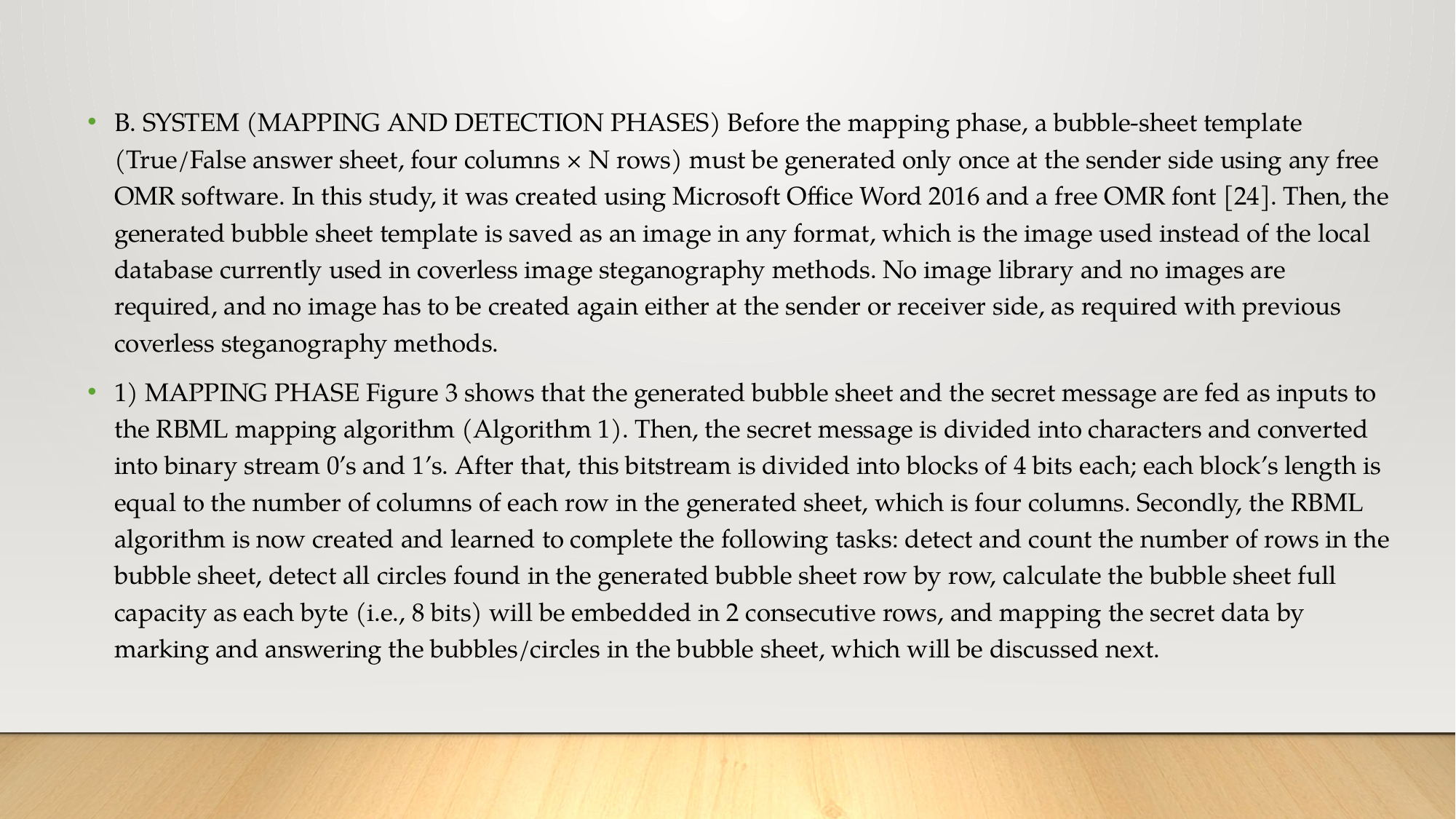

B. SYSTEM (MAPPING AND DETECTION PHASES) Before the mapping phase, a bubble-sheet template (True/False answer sheet, four columns × N rows) must be generated only once at the sender side using any free OMR software. In this study, it was created using Microsoft Office Word 2016 and a free OMR font [24]. Then, the generated bubble sheet template is saved as an image in any format, which is the image used instead of the local database currently used in coverless image steganography methods. No image library and no images are required, and no image has to be created again either at the sender or receiver side, as required with previous coverless steganography methods.
1) MAPPING PHASE Figure 3 shows that the generated bubble sheet and the secret message are fed as inputs to the RBML mapping algorithm (Algorithm 1). Then, the secret message is divided into characters and converted into binary stream 0’s and 1’s. After that, this bitstream is divided into blocks of 4 bits each; each block’s length is equal to the number of columns of each row in the generated sheet, which is four columns. Secondly, the RBML algorithm is now created and learned to complete the following tasks: detect and count the number of rows in the bubble sheet, detect all circles found in the generated bubble sheet row by row, calculate the bubble sheet full capacity as each byte (i.e., 8 bits) will be embedded in 2 consecutive rows, and mapping the secret data by marking and answering the bubbles/circles in the bubble sheet, which will be discussed next.